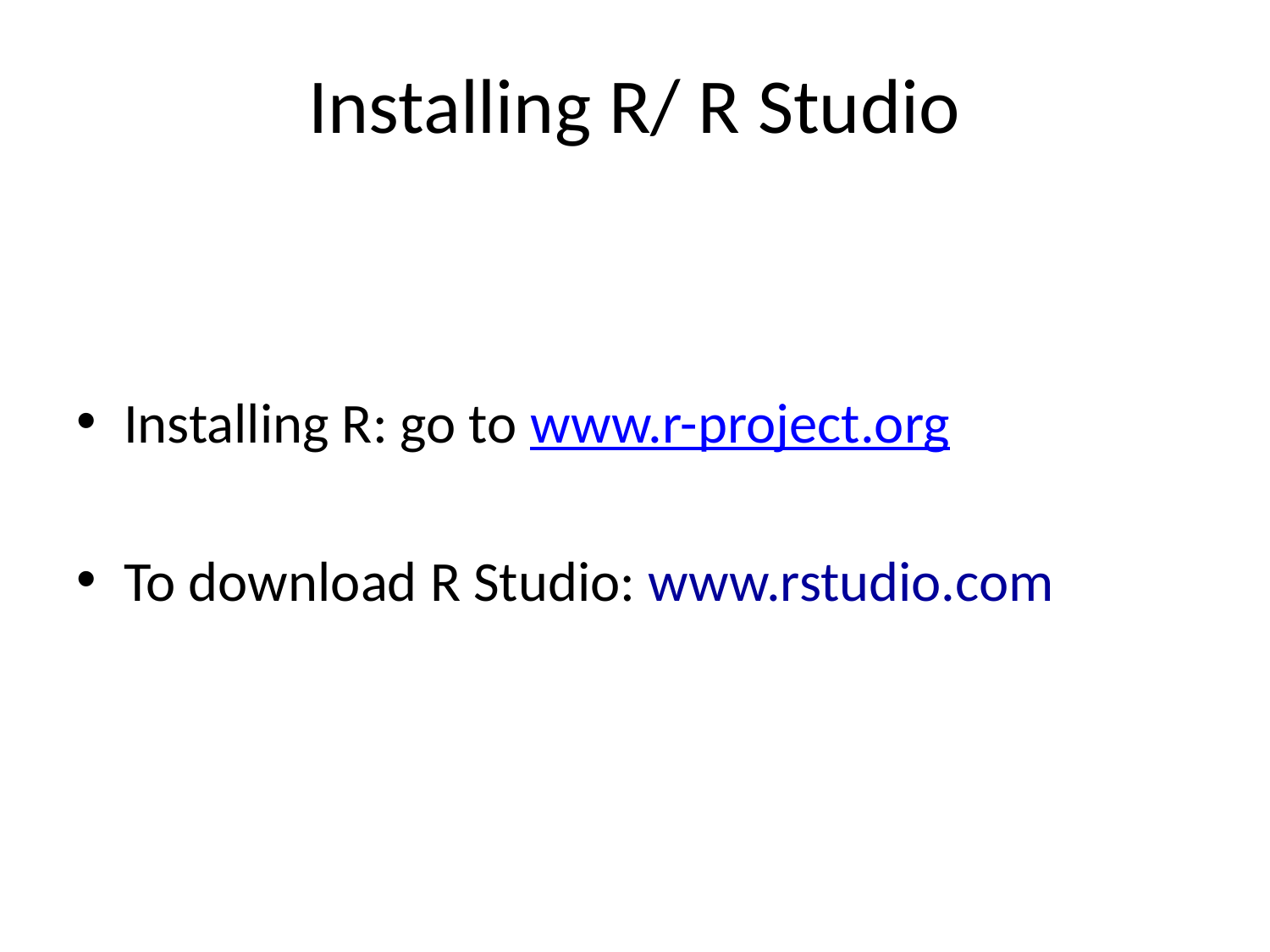

# Installing R/ R Studio

Installing R: go to www.r-project.org

To download R Studio: www.rstudio.com